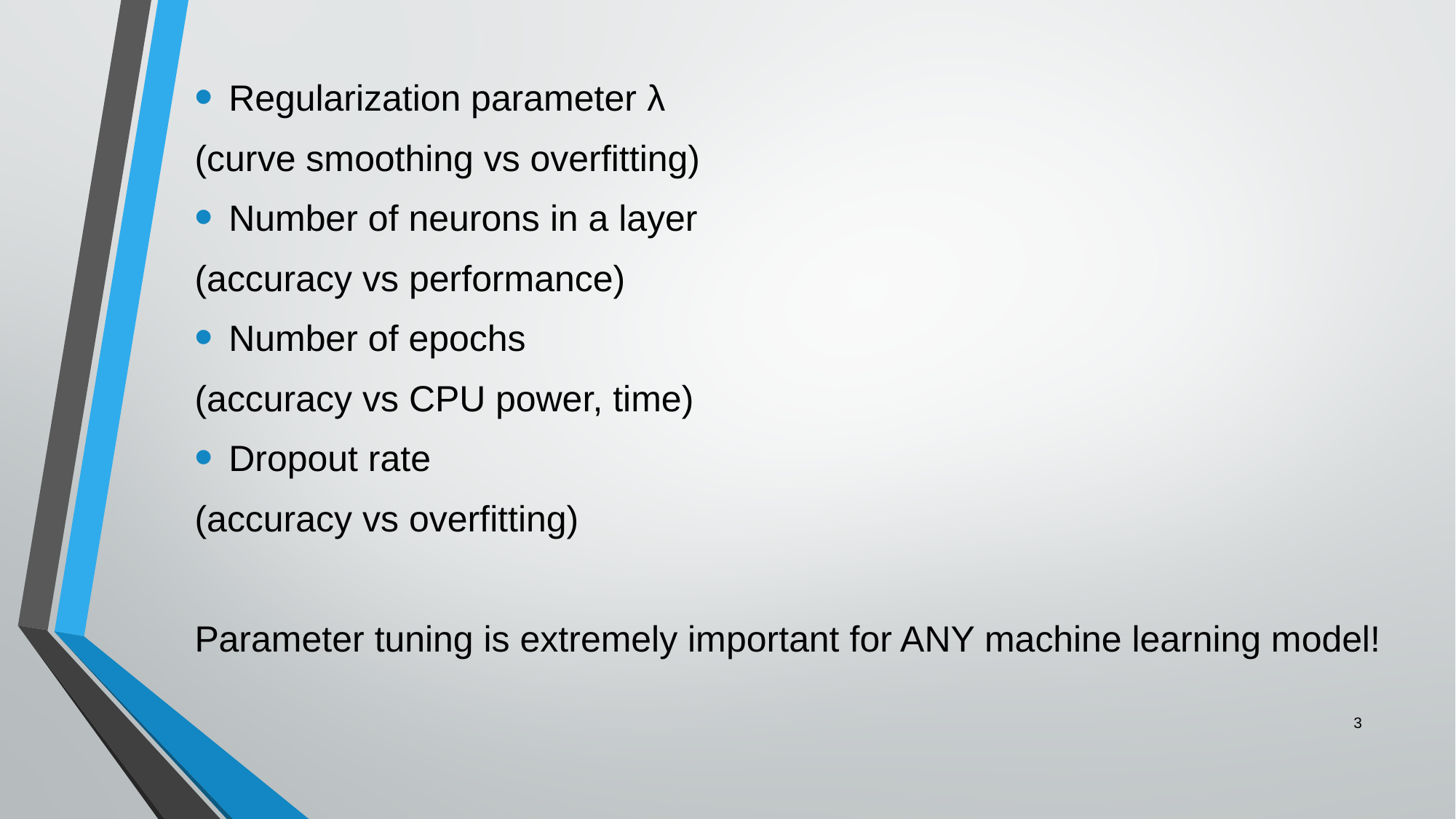

Regularization parameter λ
(curve smoothing vs overfitting)
Number of neurons in a layer
(accuracy vs performance)
Number of epochs
(accuracy vs CPU power, time)
Dropout rate
(accuracy vs overfitting)

Parameter tuning is extremely important for ANY machine learning model!

3